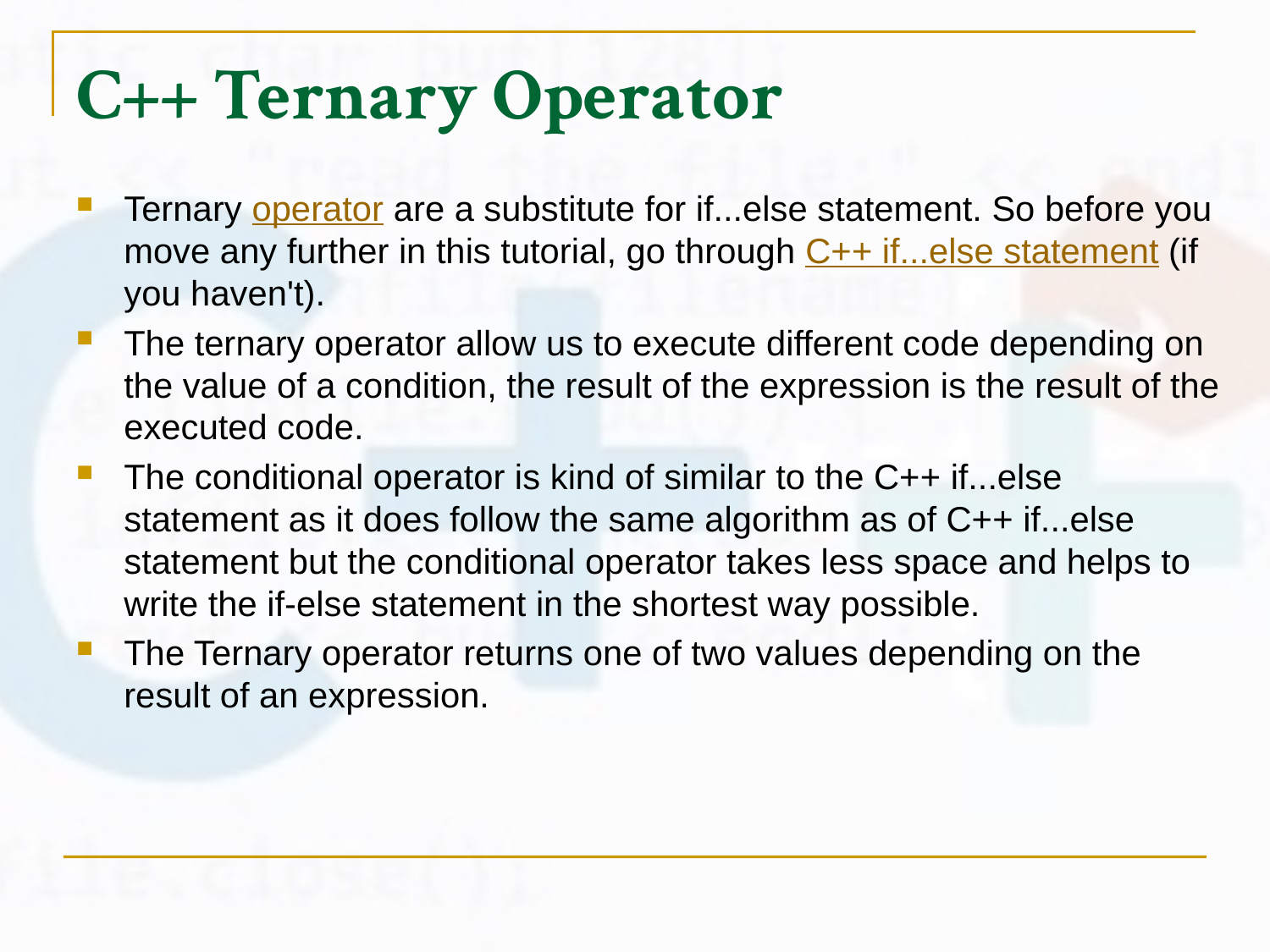

# C++ Ternary Operator
Ternary operator are a substitute for if...else statement. So before you move any further in this tutorial, go through C++ if...else statement (if you haven't).
The ternary operator allow us to execute different code depending on the value of a condition, the result of the expression is the result of the executed code.
The conditional operator is kind of similar to the C++ if...else statement as it does follow the same algorithm as of C++ if...else statement but the conditional operator takes less space and helps to write the if-else statement in the shortest way possible.
The Ternary operator returns one of two values depending on the result of an expression.